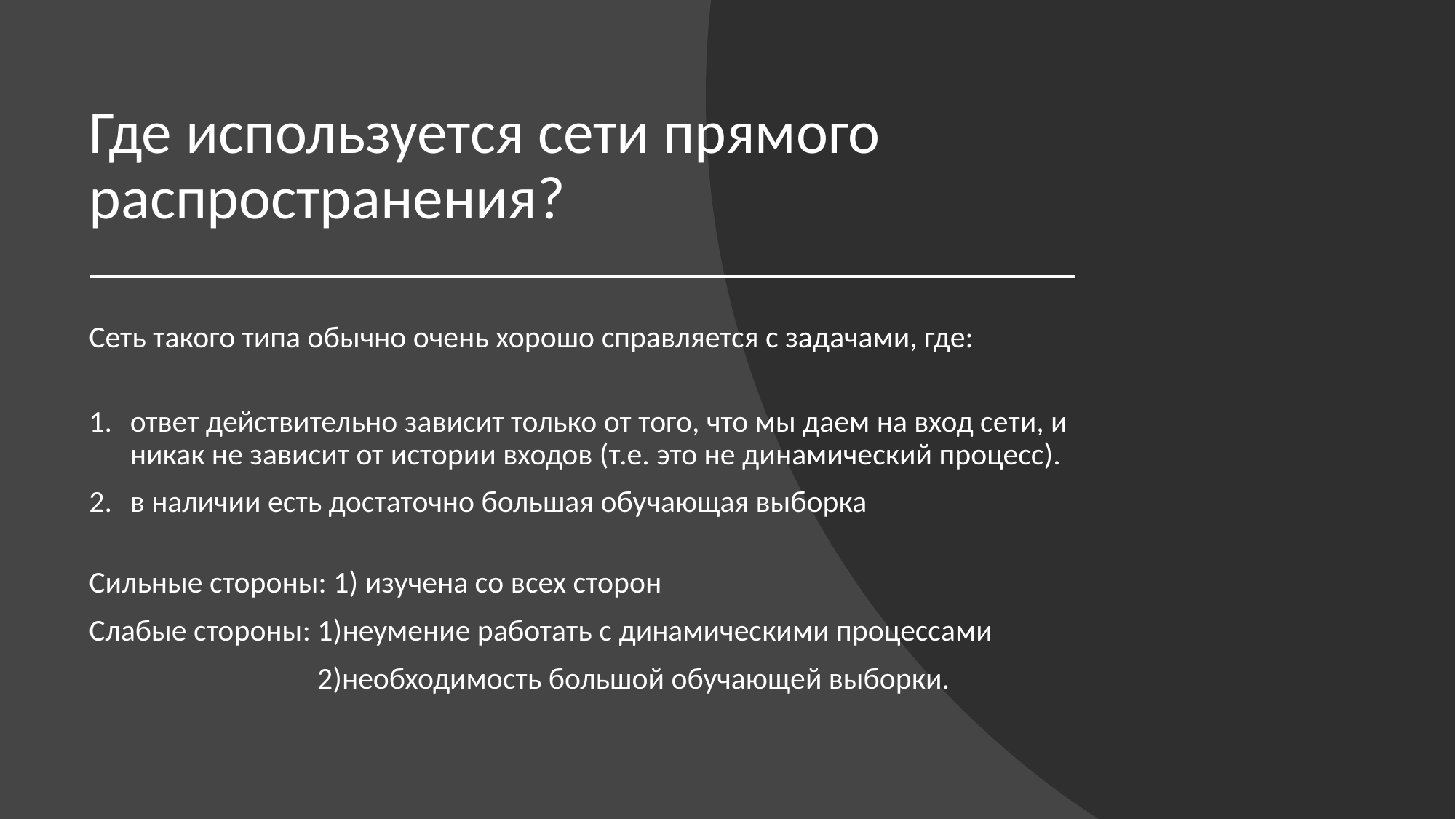

# Где используется сети прямого распространения?
Сеть такого типа обычно очень хорошо справляется с задачами, где:
ответ действительно зависит только от того, что мы даем на вход сети, и никак не зависит от истории входов (т.е. это не динамический процесс).
в наличии есть достаточно большая обучающая выборка
Сильные стороны: 1) изучена со всех сторон
Слабые стороны: 1)неумение работать с динамическими процессами
                                 2)необходимость большой обучающей выборки.